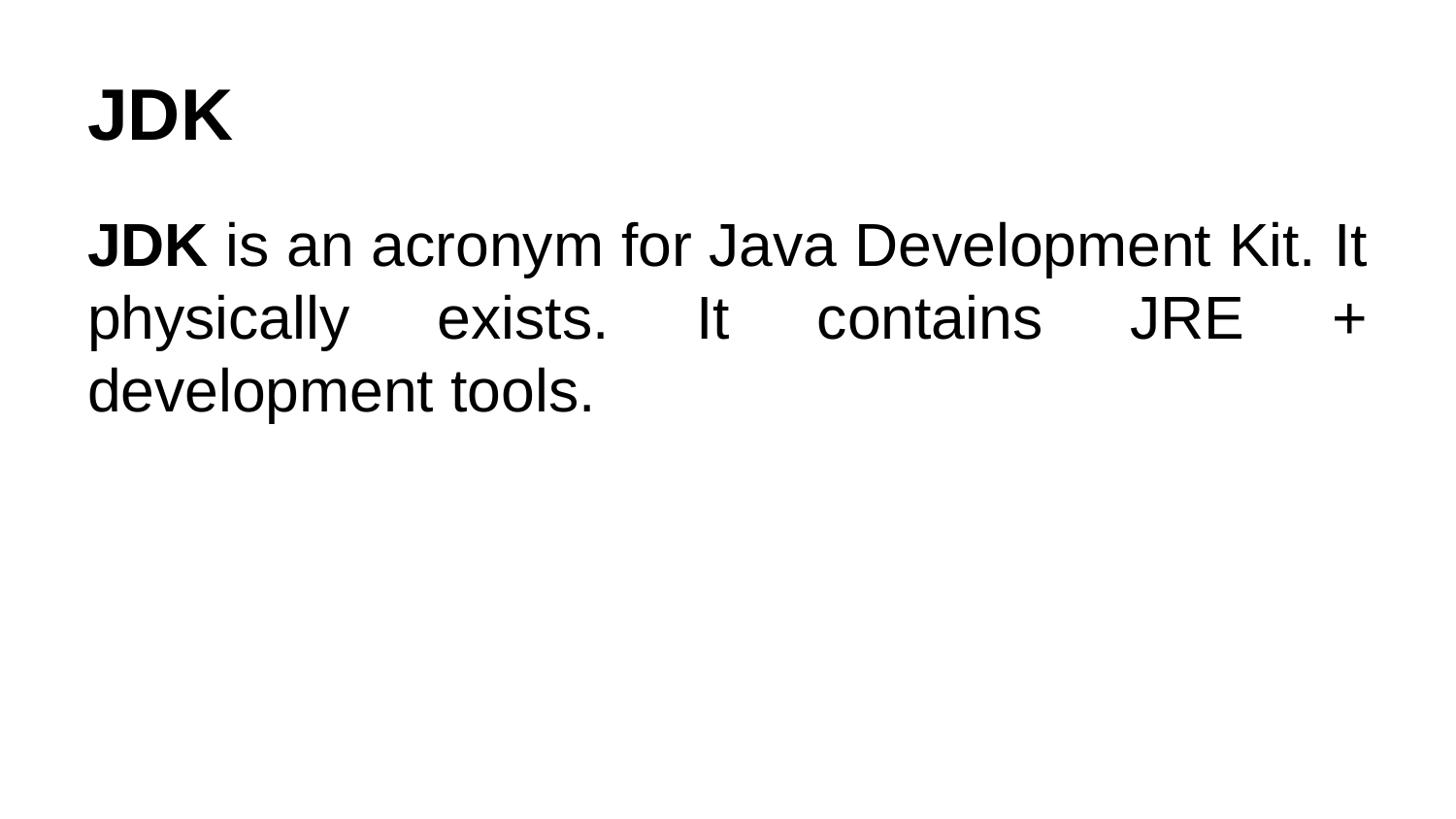

# JDK
JDK is an acronym for Java Development Kit. It physically exists. It contains JRE + development tools.